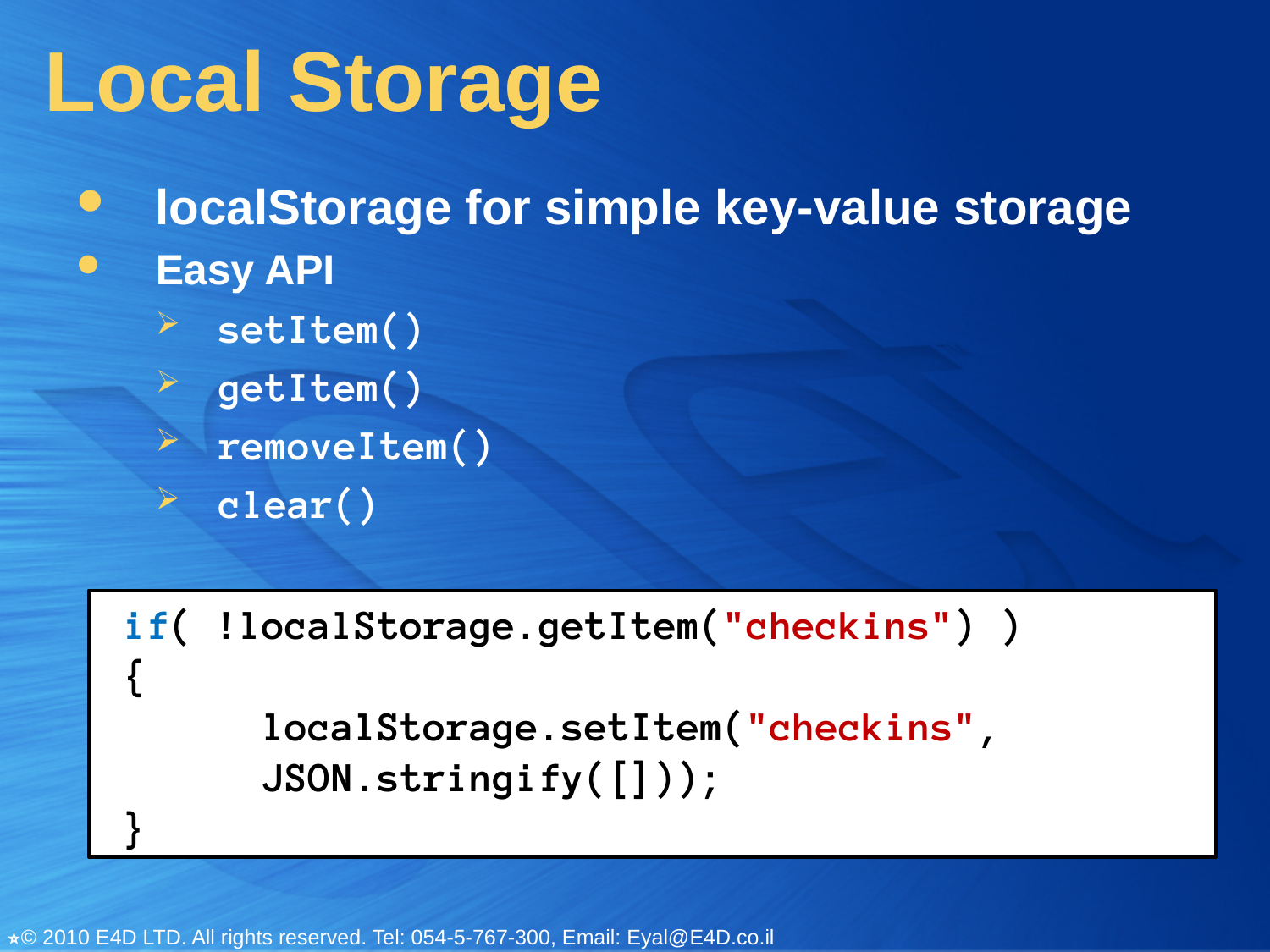

# Local Storage
localStorage for simple key-value storage
Easy API
setItem()
getItem()
removeItem()
clear()
 if( !localStorage.getItem("checkins") )
 {
       localStorage.setItem("checkins",
       JSON.stringify([]));
 }